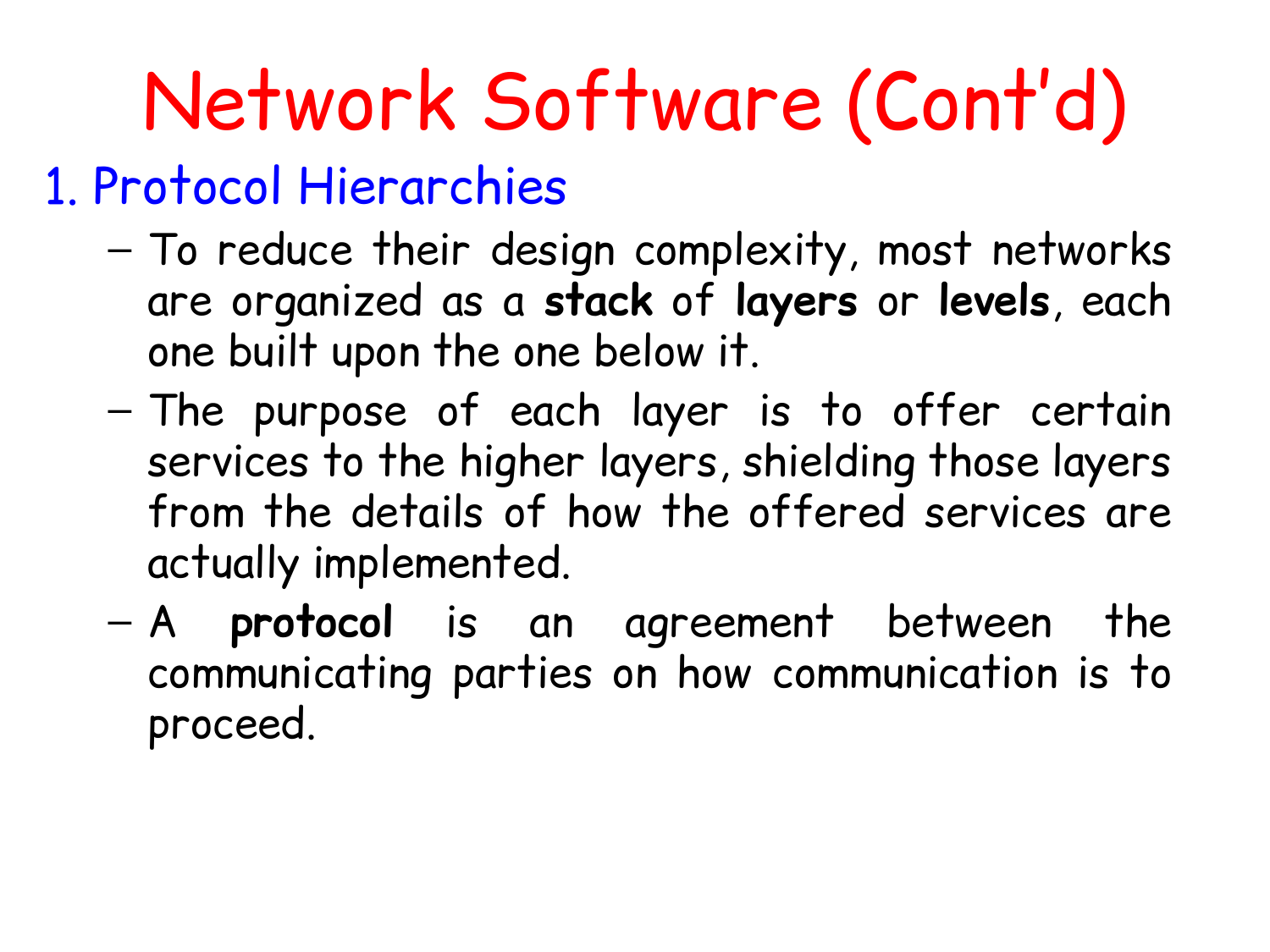

# Network Software (Cont’d)
1. Protocol Hierarchies
To reduce their design complexity, most networks are organized as a stack of layers or levels, each one built upon the one below it.
The purpose of each layer is to offer certain services to the higher layers, shielding those layers from the details of how the offered services are actually implemented.
A protocol is an agreement between the communicating parties on how communication is to proceed.